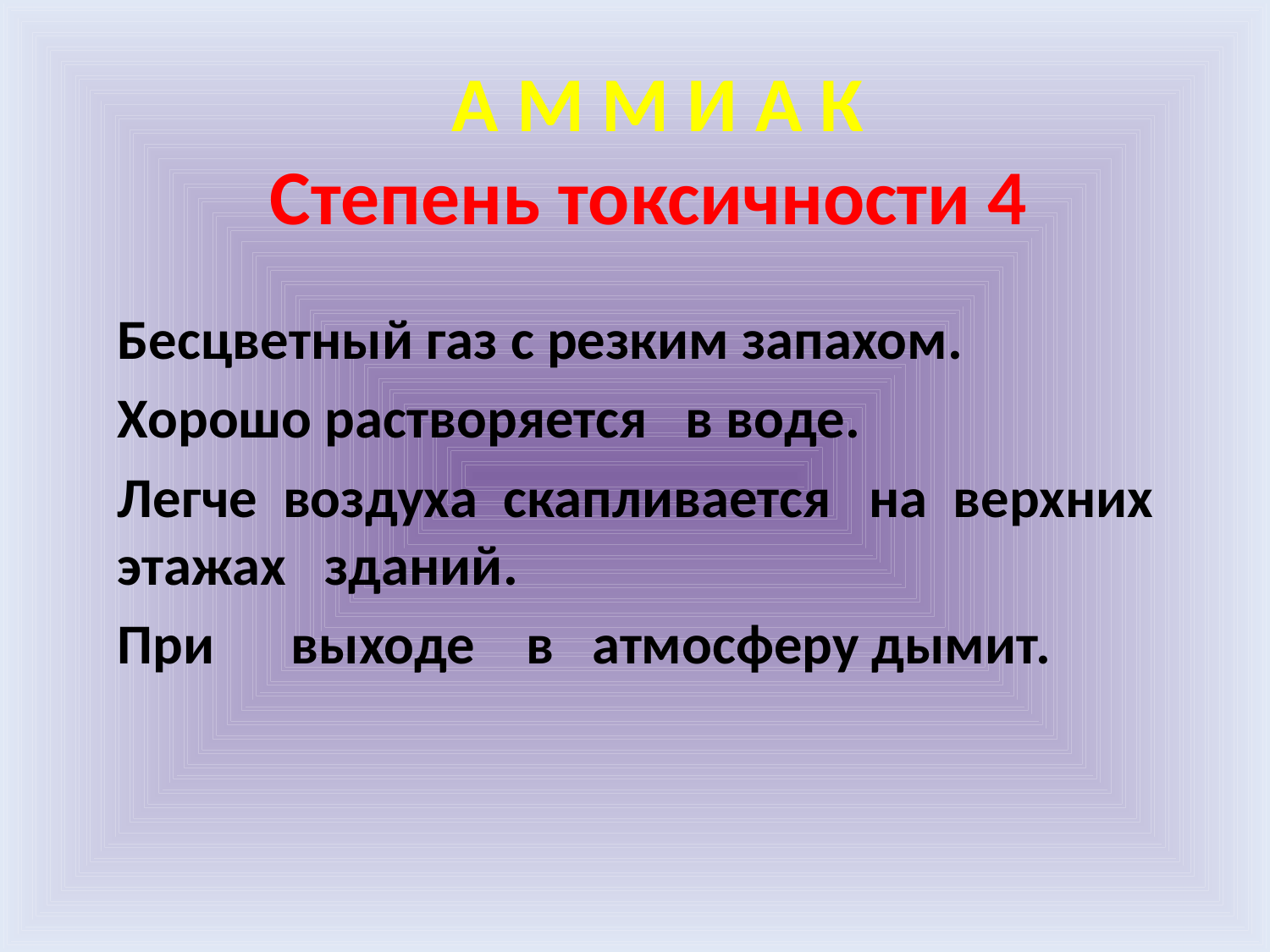

# А М М И А К Степень токсичности 4
Бесцветный газ с резким запахом.
Хорошо растворяется   в воде.
Легче  воздуха  скапливается   на  верхних  этажах   зданий.
При      выходе    в   атмосферу дымит.